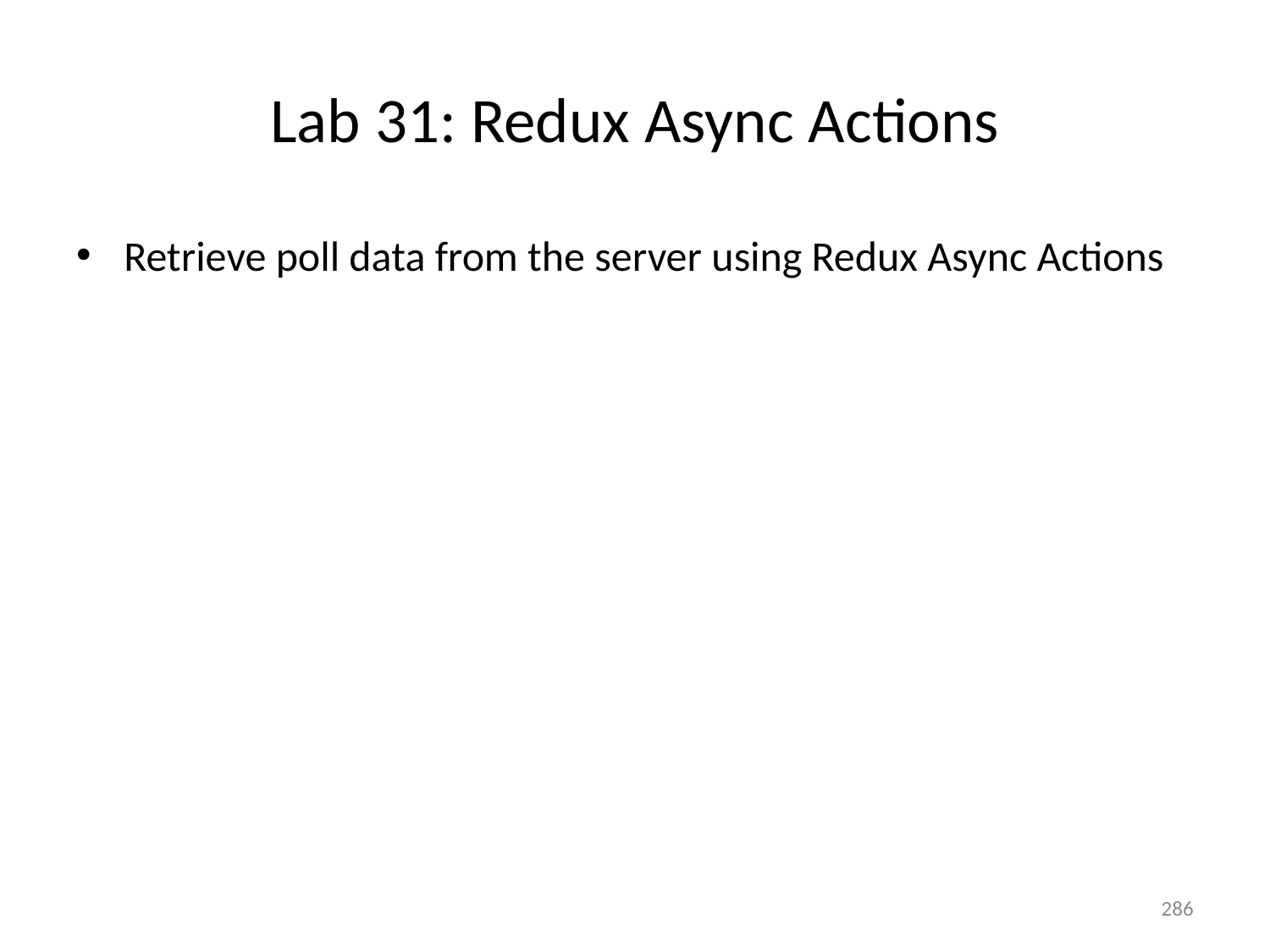

# Lab 31: Redux Async Actions
Retrieve poll data from the server using Redux Async Actions
286